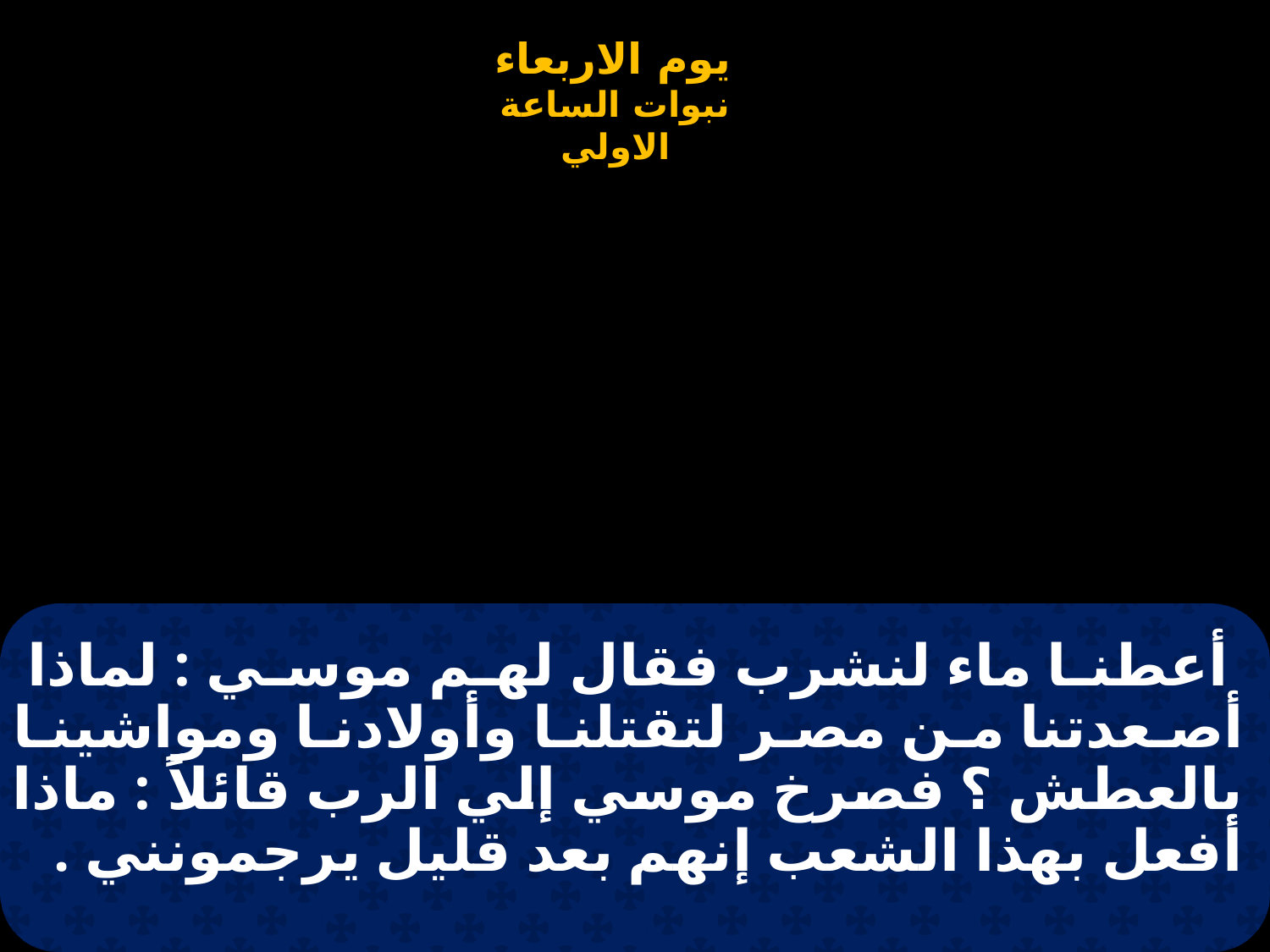

# أعطنا ماء لنشرب فقال لهم موسي : لماذا  أصعدتنا من مصر لتقتلنا وأولادنا ومواشينا بالعطش ؟ فصرخ موسي إلي الرب قائلاً : ماذا أفعل بهذا الشعب إنهم بعد قليل يرجمونني .